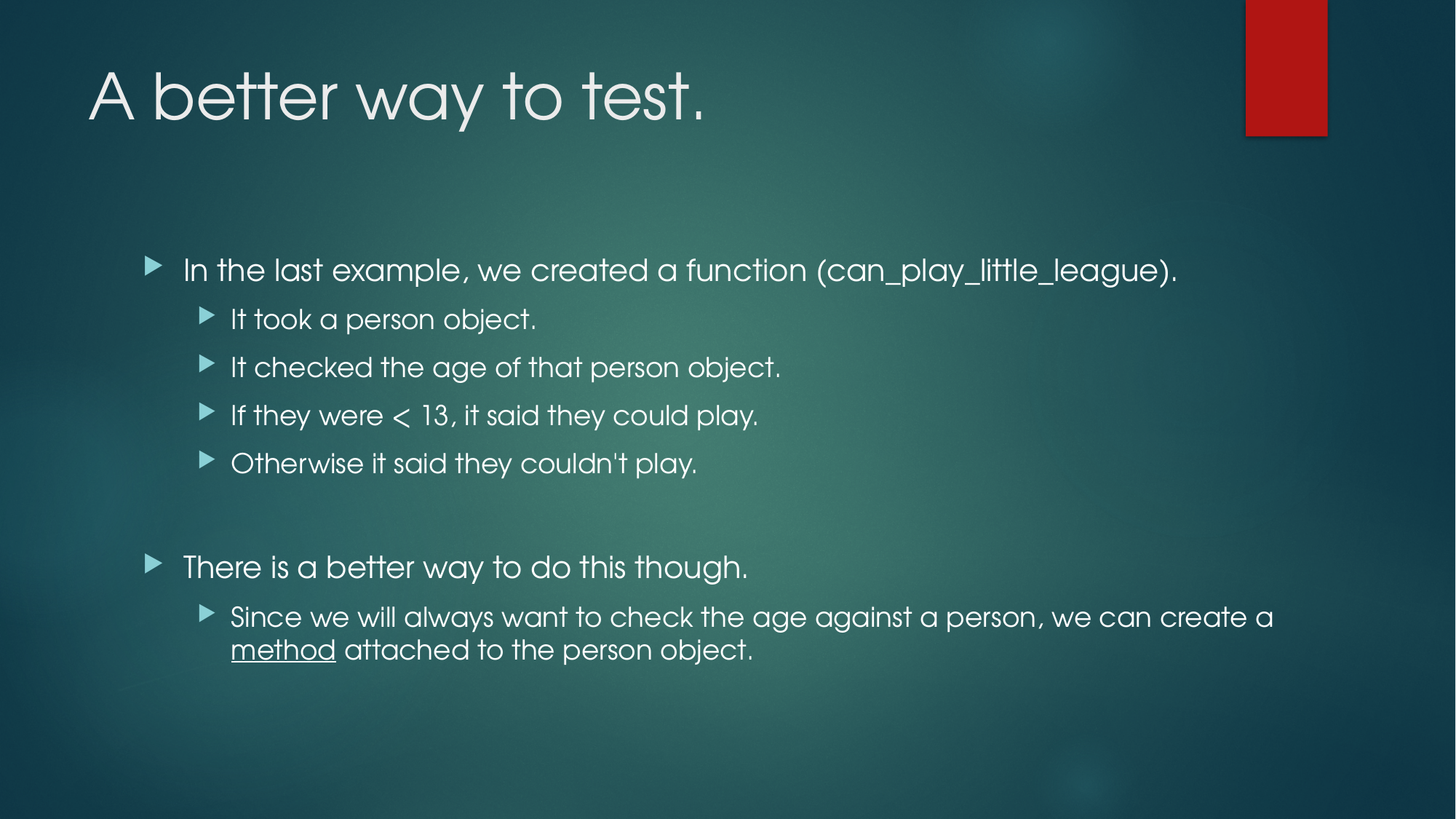

# A better way to test.

In the last example, we created a function (can_play_little_league).
It took a person object.
It checked the age of that person object.
If they were < 13, it said they could play.
Otherwise it said they couldn't play.

There is a better way to do this though.
Since we will always want to check the age against a person, we can create a method attached to the person object.